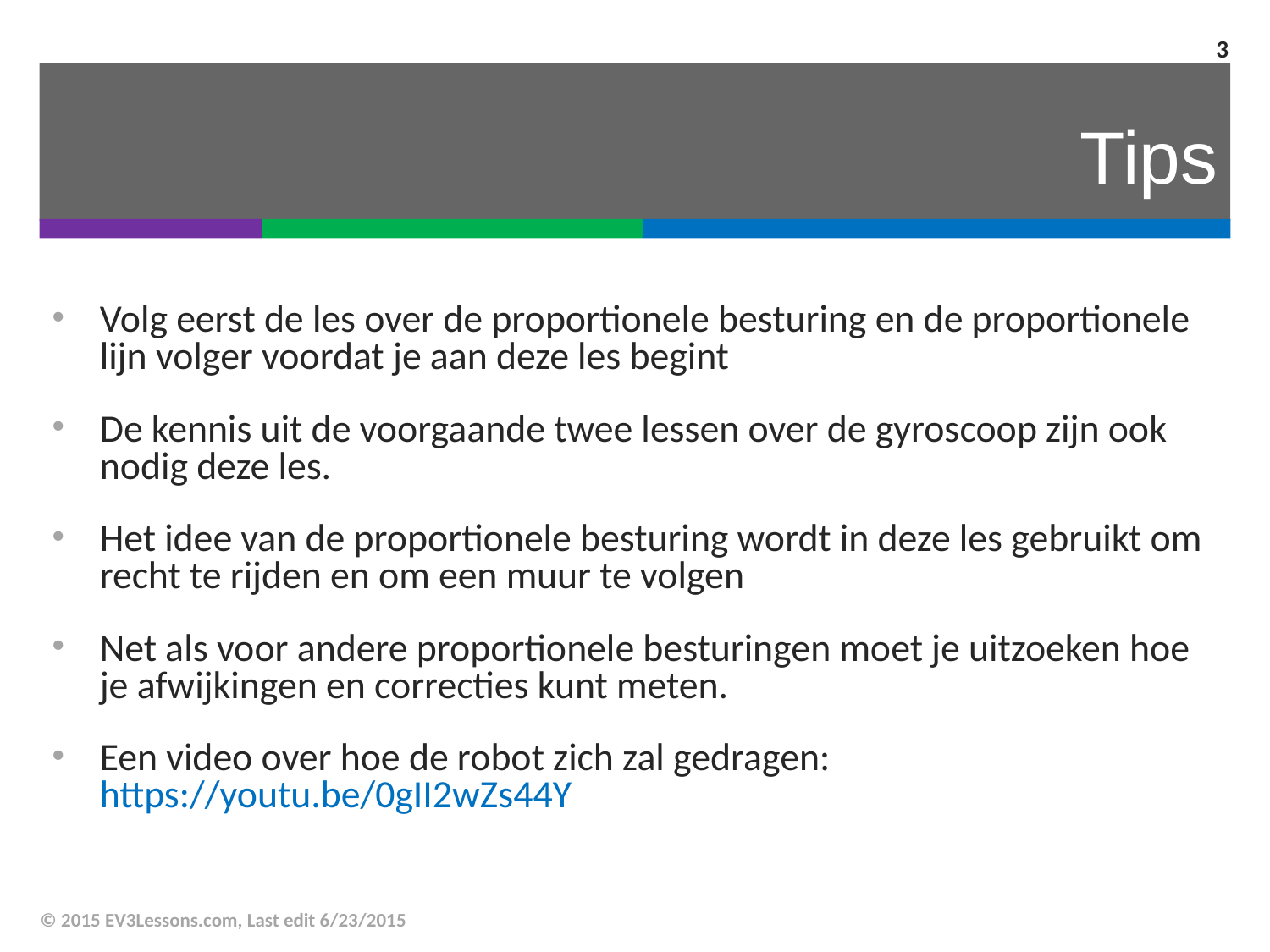

3
# Tips
Volg eerst de les over de proportionele besturing en de proportionele lijn volger voordat je aan deze les begint
De kennis uit de voorgaande twee lessen over de gyroscoop zijn ook nodig deze les.
Het idee van de proportionele besturing wordt in deze les gebruikt om recht te rijden en om een muur te volgen
Net als voor andere proportionele besturingen moet je uitzoeken hoe je afwijkingen en correcties kunt meten.
Een video over hoe de robot zich zal gedragen:  https://youtu.be/0gII2wZs44Y
© 2015 EV3Lessons.com, Last edit 6/23/2015